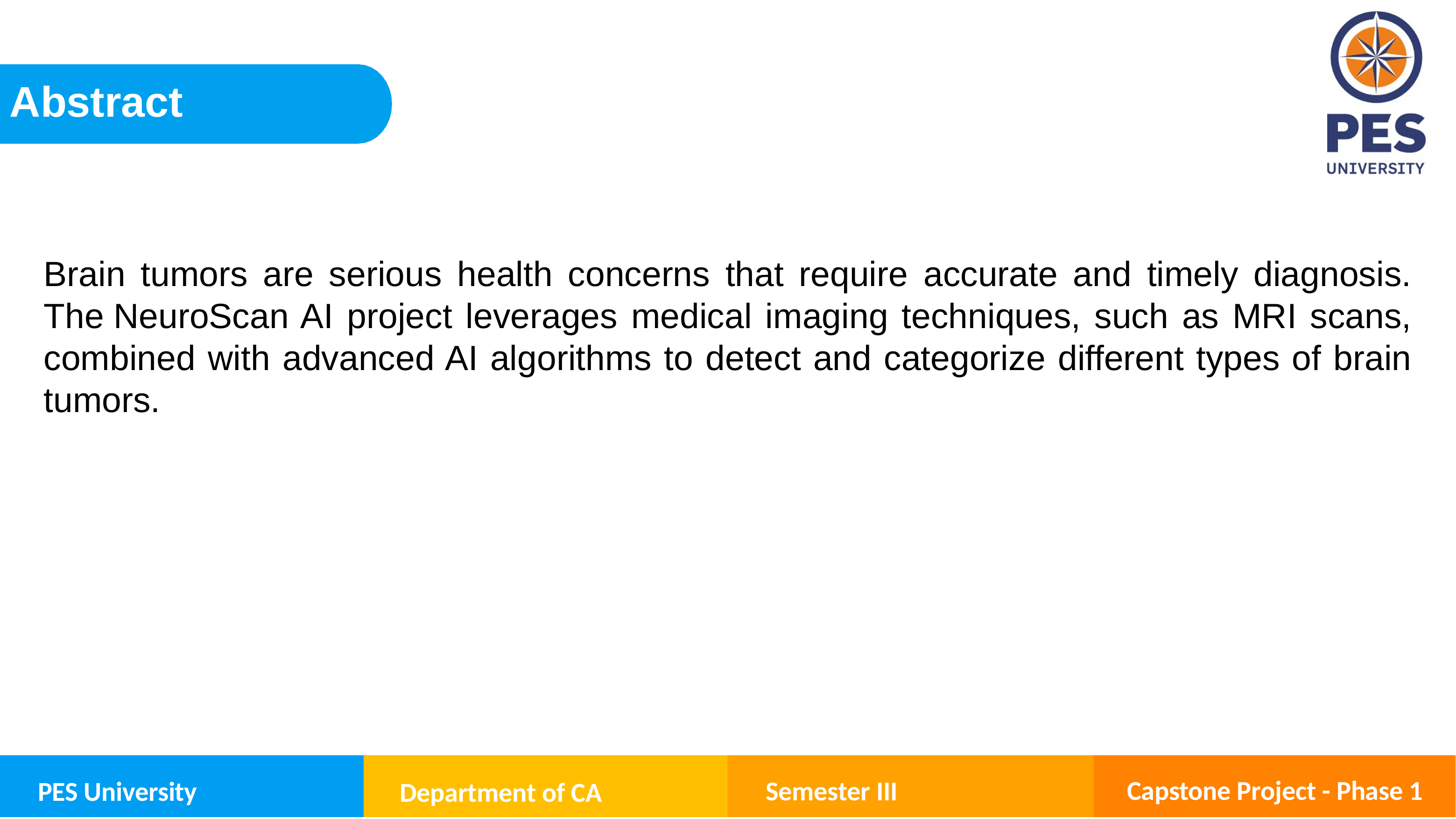

Abstract
Brain tumors are serious health concerns that require accurate and timely diagnosis. The NeuroScan AI project leverages medical imaging techniques, such as MRI scans, combined with advanced AI algorithms to detect and categorize different types of brain tumors.